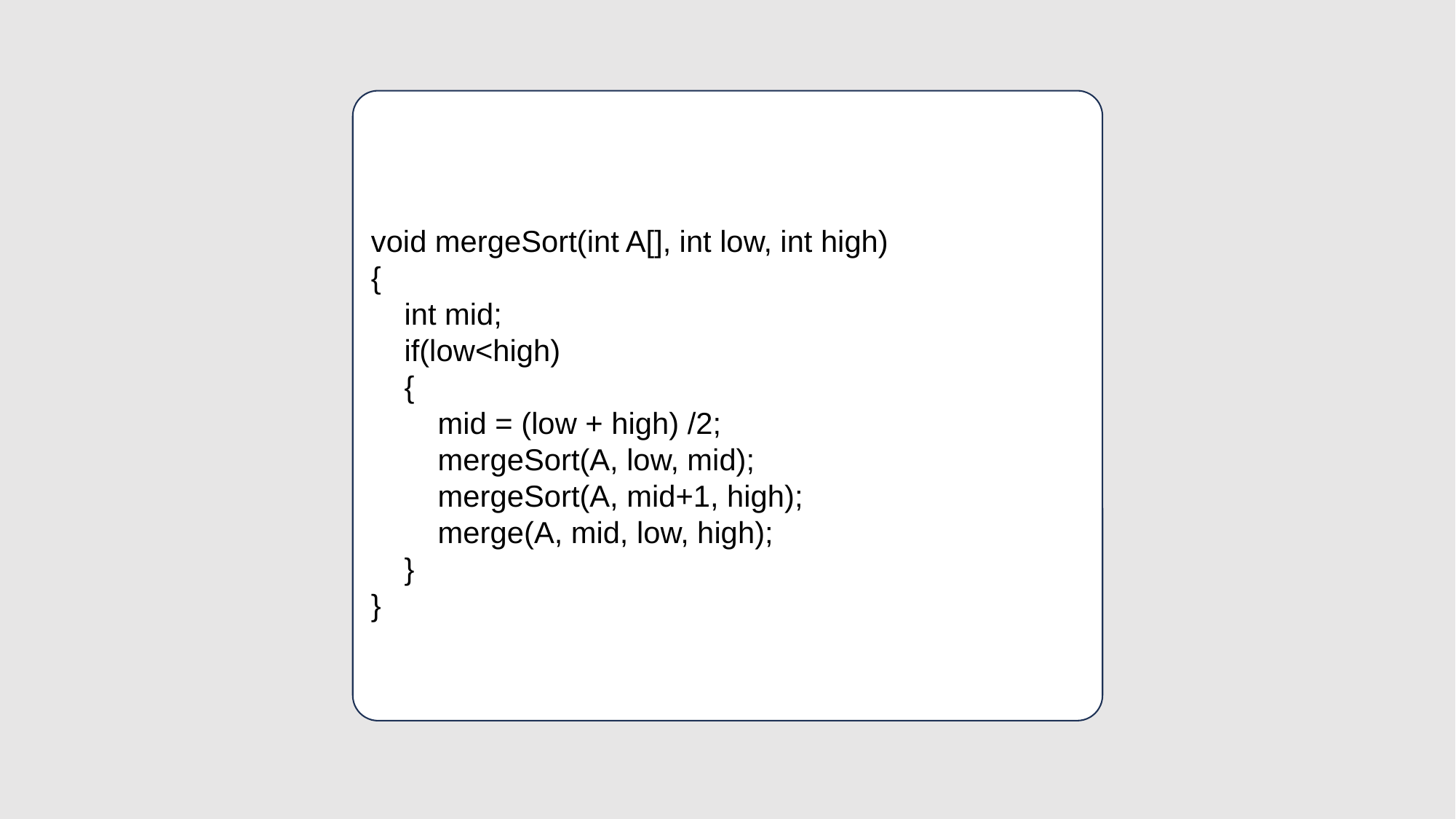

void mergeSort(int A[], int low, int high)
{
    int mid;
    if(low<high)
    {
        mid = (low + high) /2;
        mergeSort(A, low, mid);
        mergeSort(A, mid+1, high);
        merge(A, mid, low, high);
    }
}